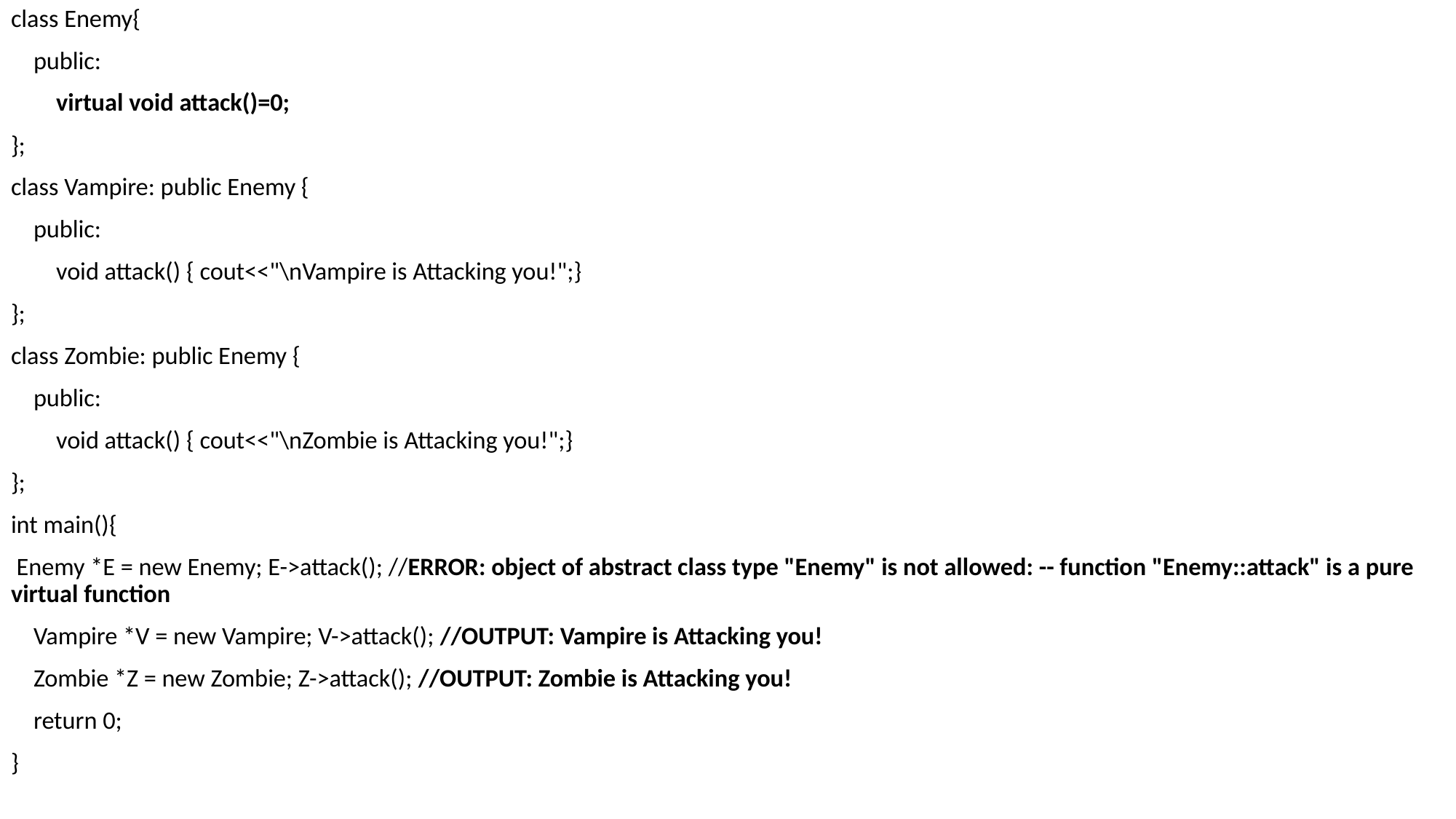

class Enemy{
    public:
        virtual void attack()=0;
};
class Vampire: public Enemy {
    public:
        void attack() { cout<<"\nVampire is Attacking you!";}
};
class Zombie: public Enemy {
    public:
        void attack() { cout<<"\nZombie is Attacking you!";}
};
int main(){
 Enemy *E = new Enemy; E->attack(); //ERROR: object of abstract class type "Enemy" is not allowed: -- function "Enemy::attack" is a pure virtual function
    Vampire *V = new Vampire; V->attack(); //OUTPUT: Vampire is Attacking you!
    Zombie *Z = new Zombie; Z->attack(); //OUTPUT: Zombie is Attacking you!
    return 0;
}